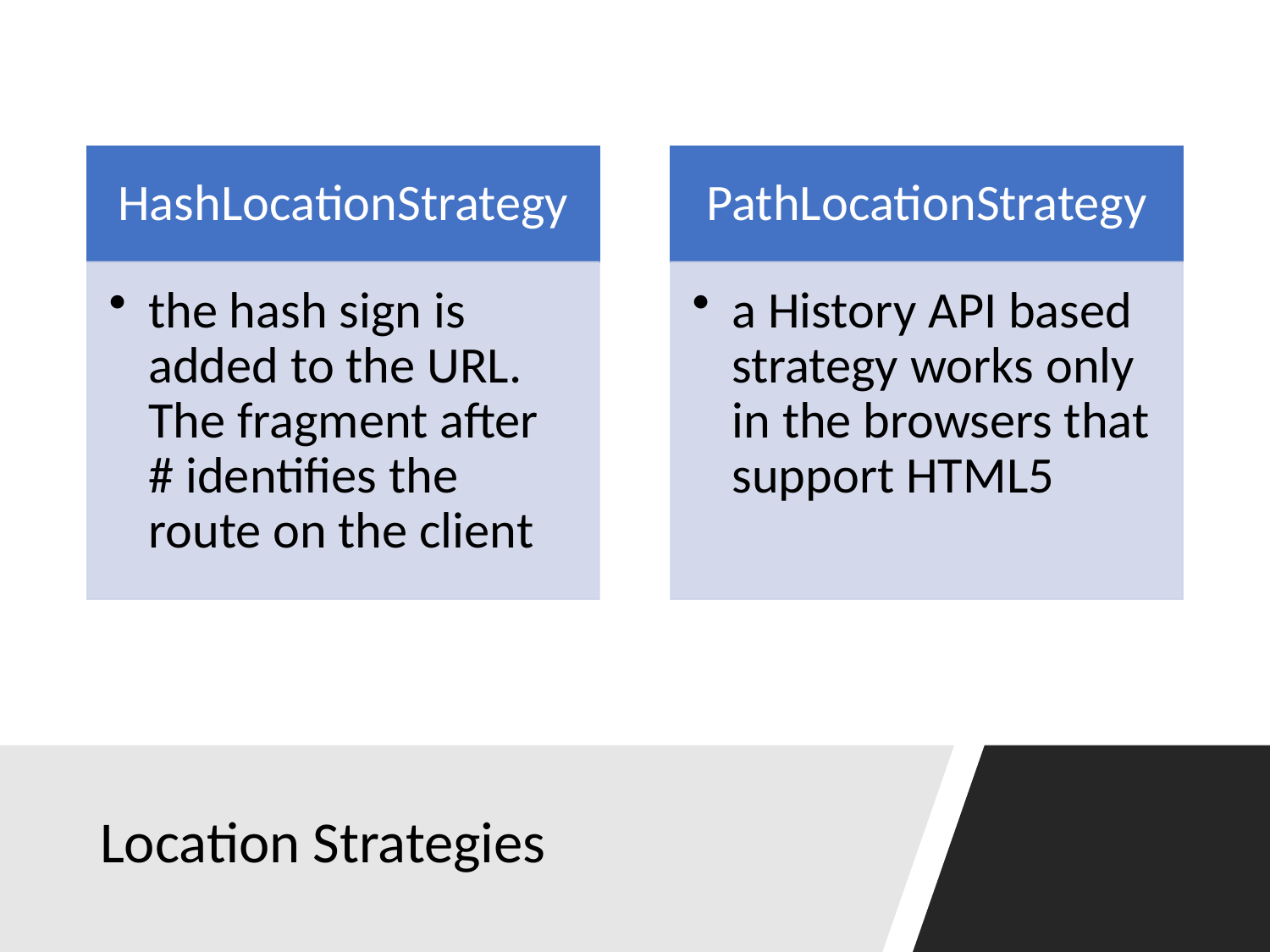

HashLocationStrategy
the hash sign is added to the URL. The fragment after # identifies the route on the client
PathLocationStrategy
a History API based strategy works only in the browsers that support HTML5

# Location Strategies